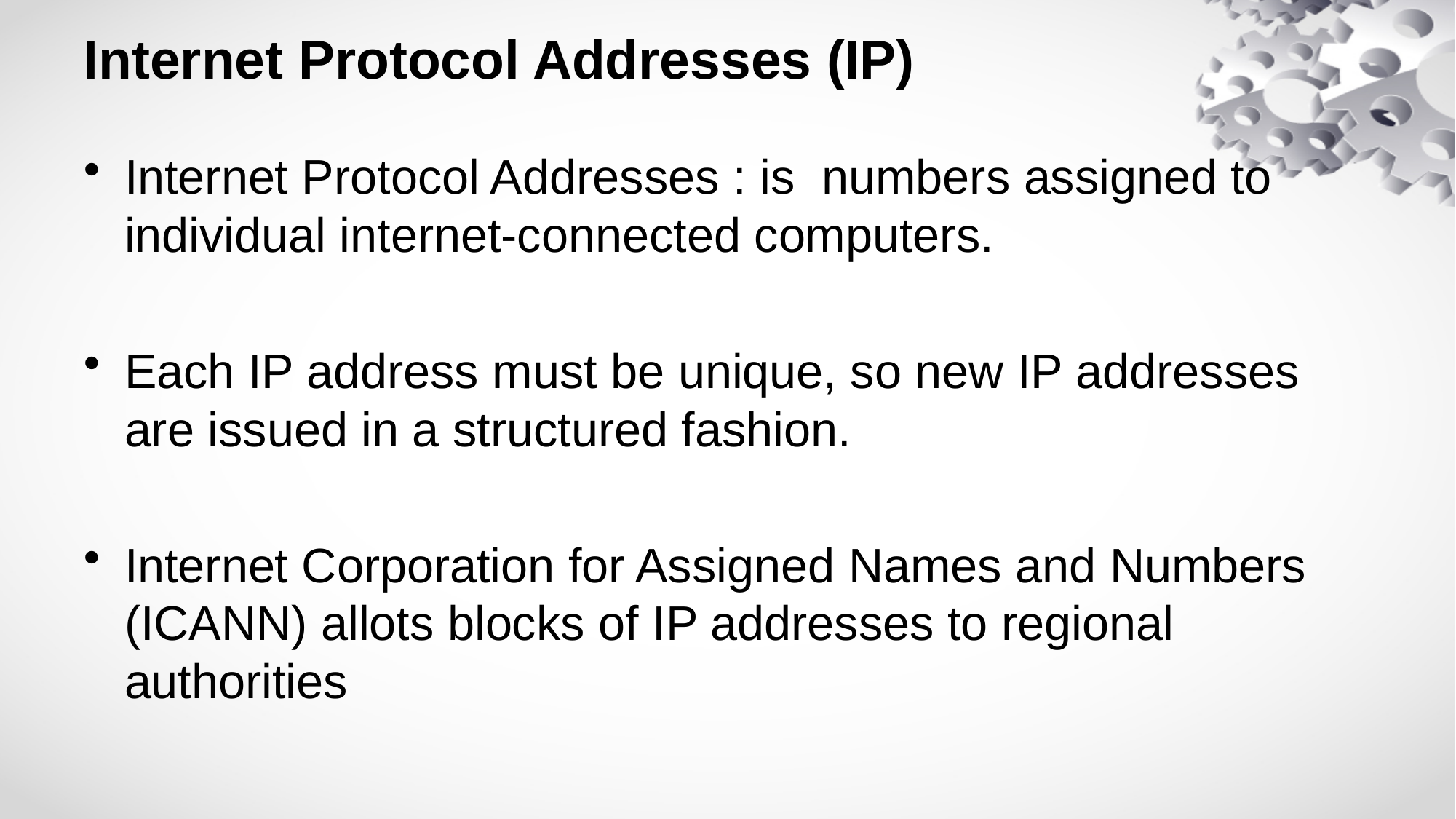

# Internet Protocol Addresses (IP)
Internet Protocol Addresses : is  numbers assigned to individual internet-connected computers.

Each IP address must be unique, so new IP addresses are issued in a structured fashion.

Internet Corporation for Assigned Names and Numbers (ICANN) allots blocks of IP addresses to regional authorities